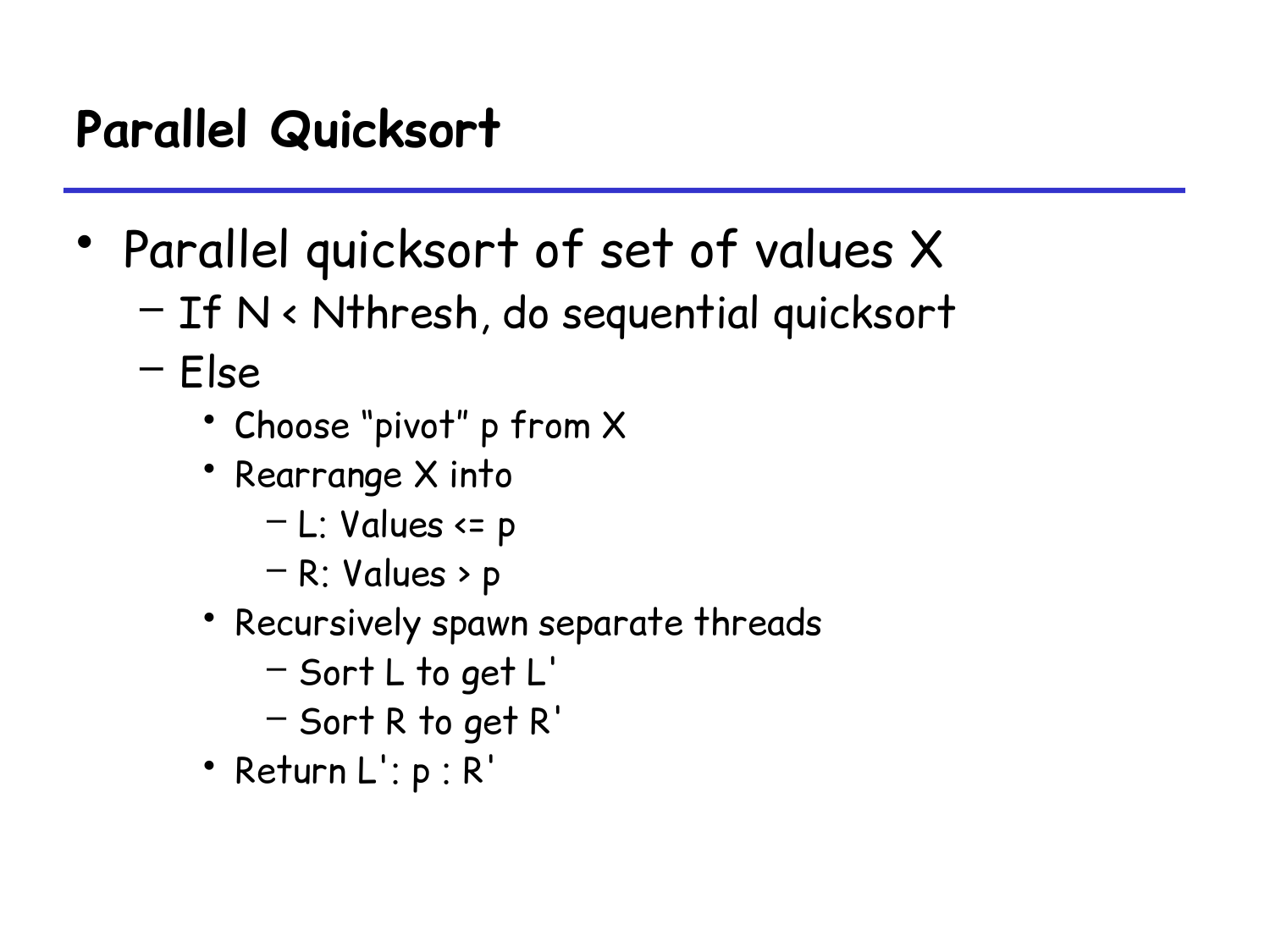

# Parallel Quicksort
Parallel quicksort of set of values X
If N < Nthresh, do sequential quicksort
Else
Choose “pivot” p from X
Rearrange X into
L: Values <= p
R: Values > p
Recursively spawn separate threads
Sort L to get L'
Sort R to get R'
Return L': p : R'